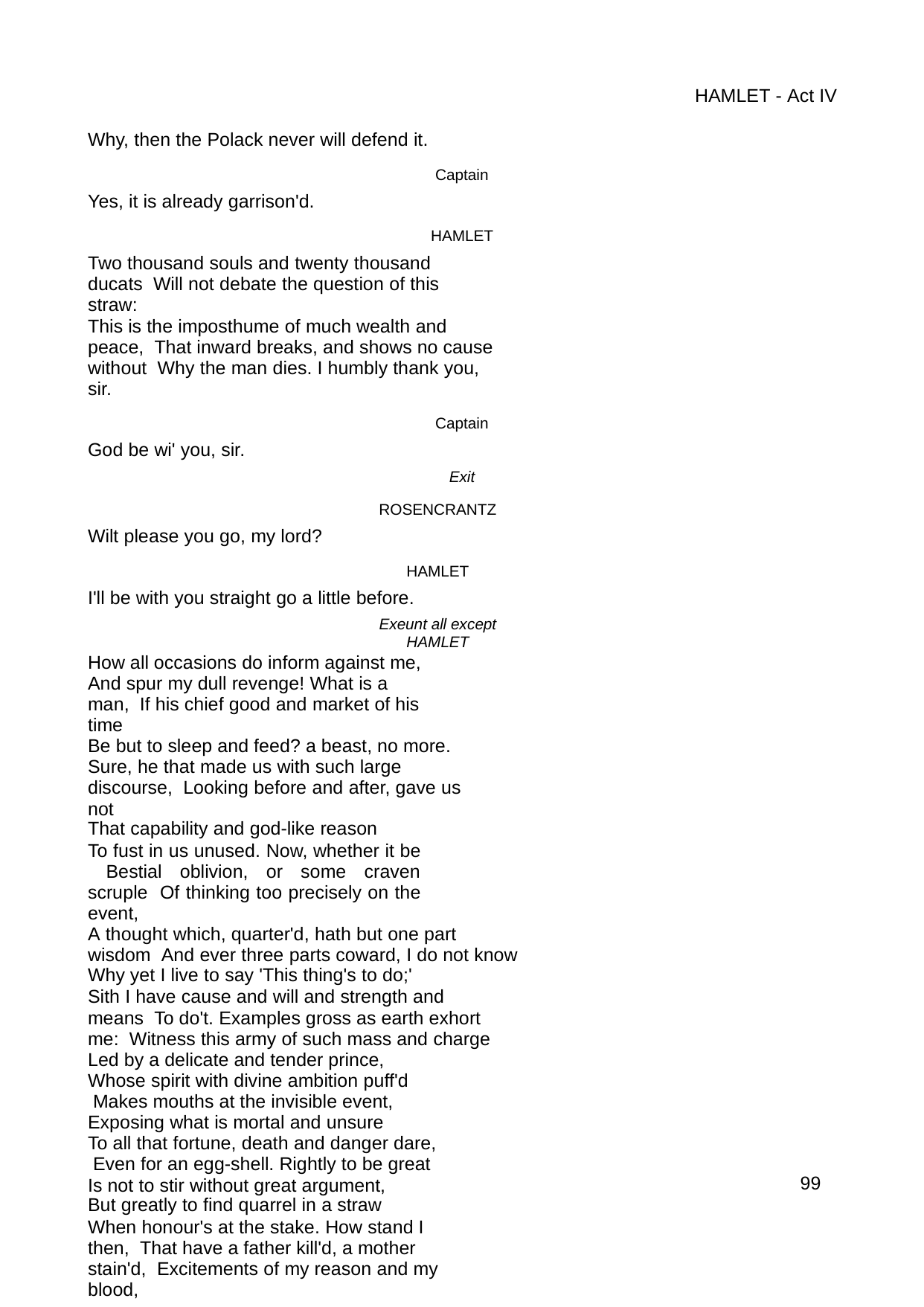

HAMLET - Act IV
Why, then the Polack never will defend it.
Captain
Yes, it is already garrison'd.
HAMLET
Two thousand souls and twenty thousand ducats  Will not debate the question of this straw:
This is the imposthume of much wealth and peace,  That inward breaks, and shows no cause without  Why the man dies. I humbly thank you, sir.
Captain
God be wi' you, sir.
Exit
ROSENCRANTZ
Wilt please you go, my lord?
HAMLET
I'll be with you straight go a little before.
Exeunt all except HAMLET
How all occasions do inform against me,  And spur my dull revenge! What is a man,  If his chief good and market of his time
Be but to sleep and feed? a beast, no more.  Sure, he that made us with such large discourse,  Looking before and after, gave us not
That capability and god-like reason
To fust in us unused. Now, whether it be  Bestial oblivion, or some craven scruple  Of thinking too precisely on the event,
A thought which, quarter'd, hath but one part wisdom  And ever three parts coward, I do not know
Why yet I live to say 'This thing's to do;'
Sith I have cause and will and strength and means  To do't. Examples gross as earth exhort me:  Witness this army of such mass and charge
Led by a delicate and tender prince,  Whose spirit with divine ambition puff'd  Makes mouths at the invisible event,  Exposing what is mortal and unsure
To all that fortune, death and danger dare,  Even for an egg-shell. Rightly to be great  Is not to stir without great argument,
But greatly to find quarrel in a straw
When honour's at the stake. How stand I then,  That have a father kill'd, a mother stain'd,  Excitements of my reason and my blood,
99